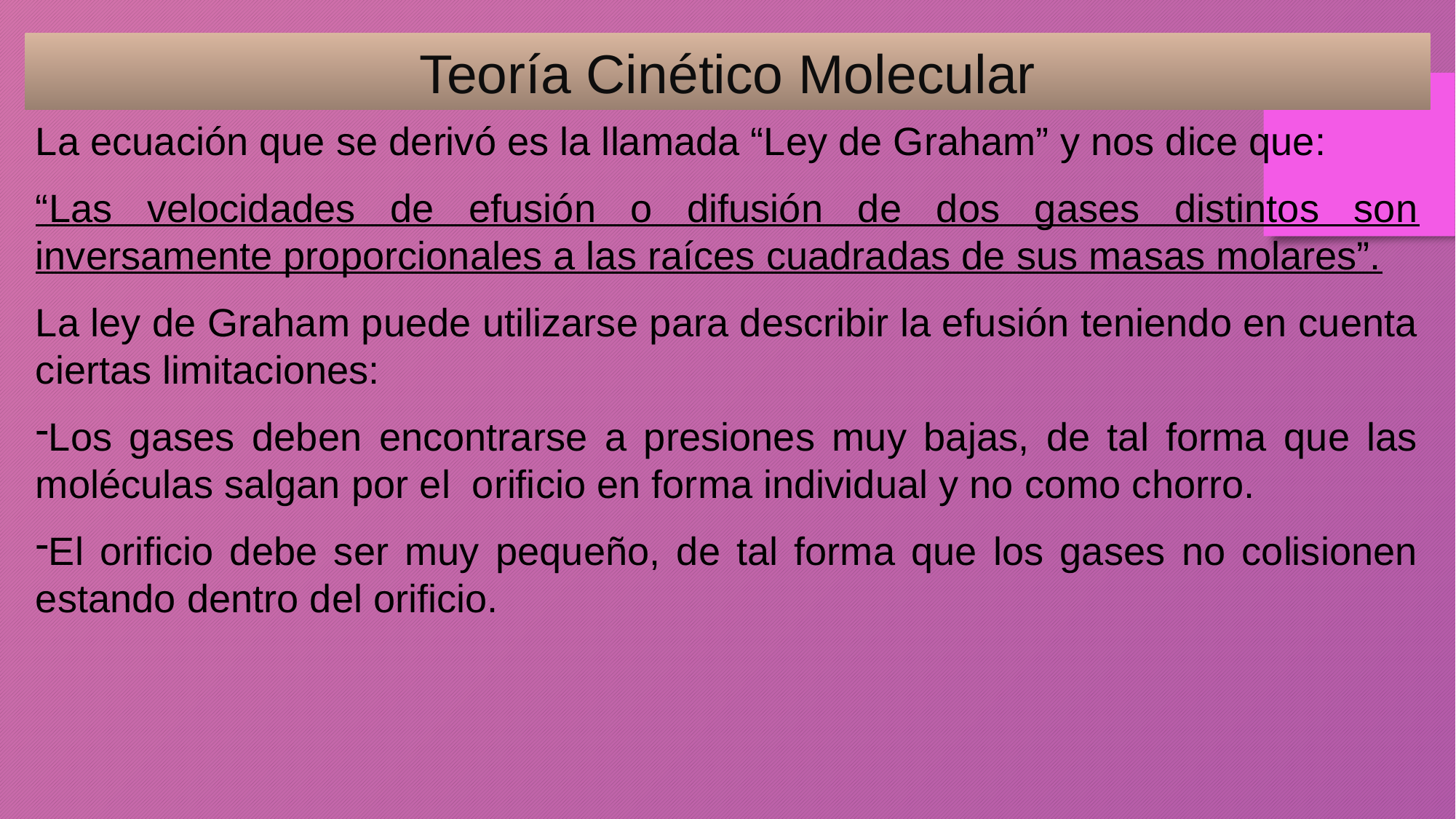

Teoría Cinético Molecular
La ecuación que se derivó es la llamada “Ley de Graham” y nos dice que:
“Las velocidades de efusión o difusión de dos gases distintos son inversamente proporcionales a las raíces cuadradas de sus masas molares”.
La ley de Graham puede utilizarse para describir la efusión teniendo en cuenta ciertas limitaciones:
Los gases deben encontrarse a presiones muy bajas, de tal forma que las moléculas salgan por el  orificio en forma individual y no como chorro.
El orificio debe ser muy pequeño, de tal forma que los gases no colisionen estando dentro del orificio.